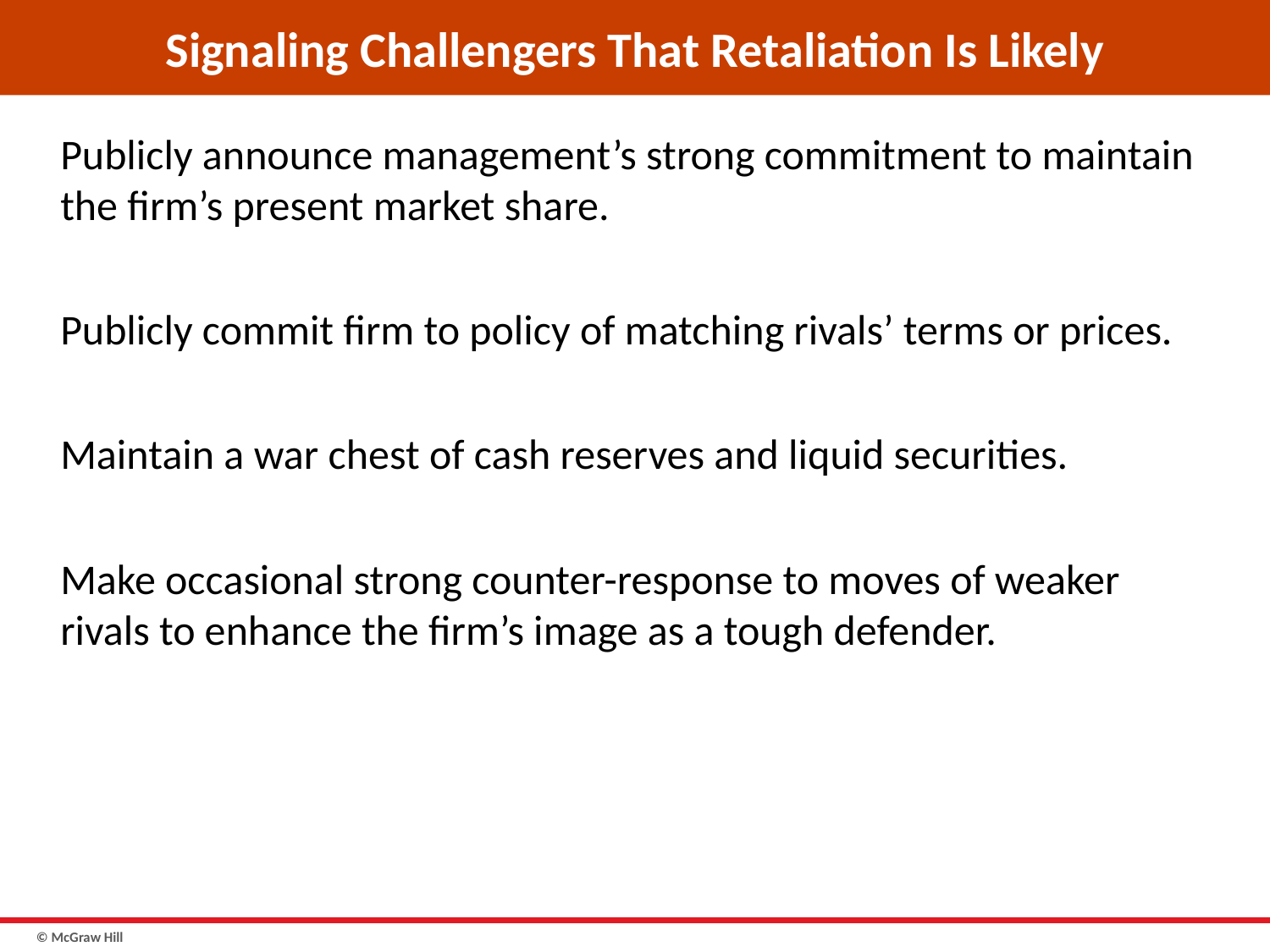

# Signaling Challengers That Retaliation Is Likely
Publicly announce management’s strong commitment to maintain the firm’s present market share.
Publicly commit firm to policy of matching rivals’ terms or prices.
Maintain a war chest of cash reserves and liquid securities.
Make occasional strong counter-response to moves of weaker rivals to enhance the firm’s image as a tough defender.